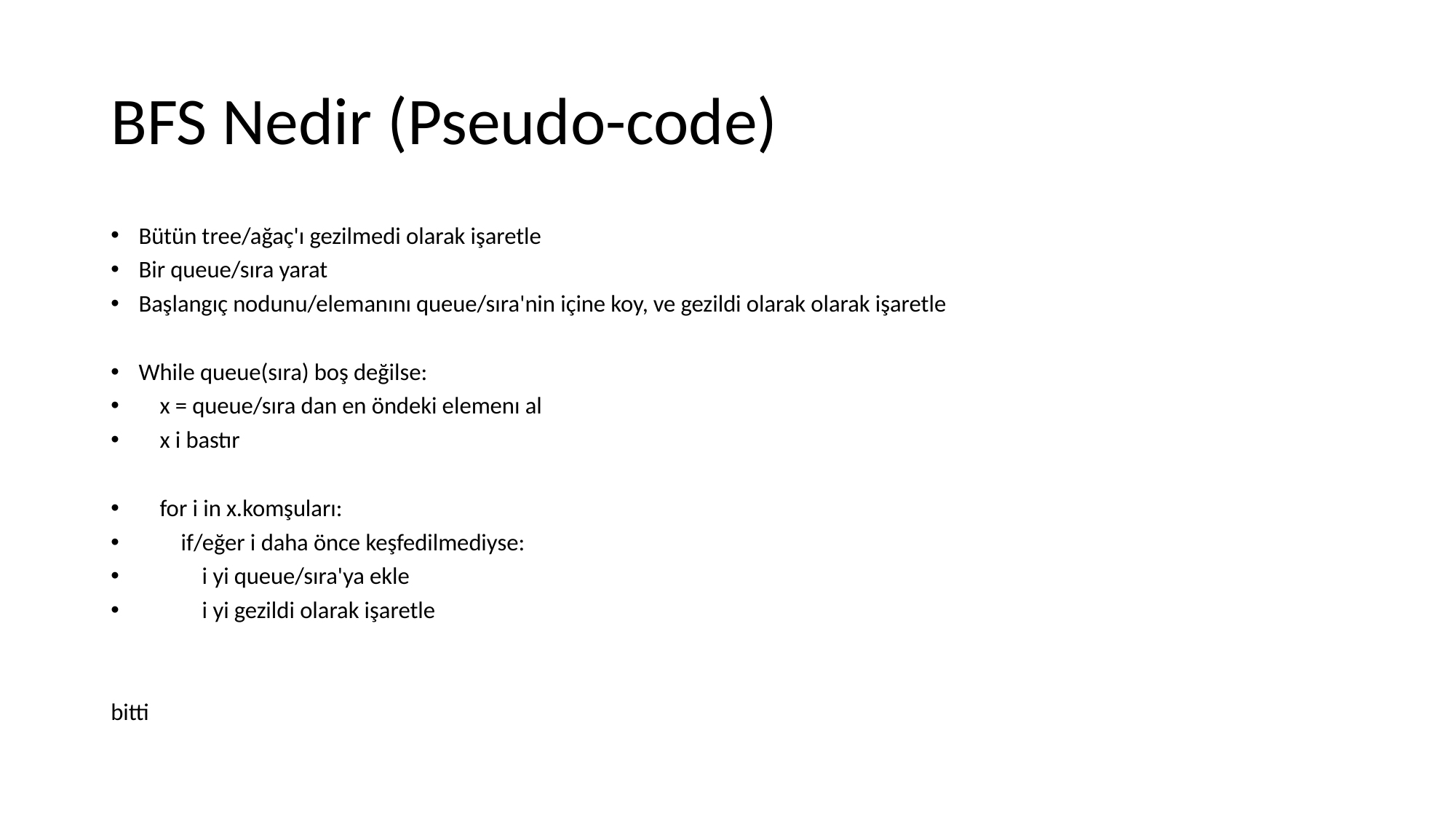

# BFS Nedir (Pseudo-code)
Bütün tree/ağaç'ı gezilmedi olarak işaretle
Bir queue/sıra yarat
Başlangıç nodunu/elemanını queue/sıra'nin içine koy, ve gezildi olarak olarak işaretle

While queue(sıra) boş değilse:
    x = queue/sıra dan en öndeki elemenı al
    x i bastır

    for i in x.komşuları:
        if/eğer i daha önce keşfedilmediyse:
            i yi queue/sıra'ya ekle
            i yi gezildi olarak işaretle

bitti